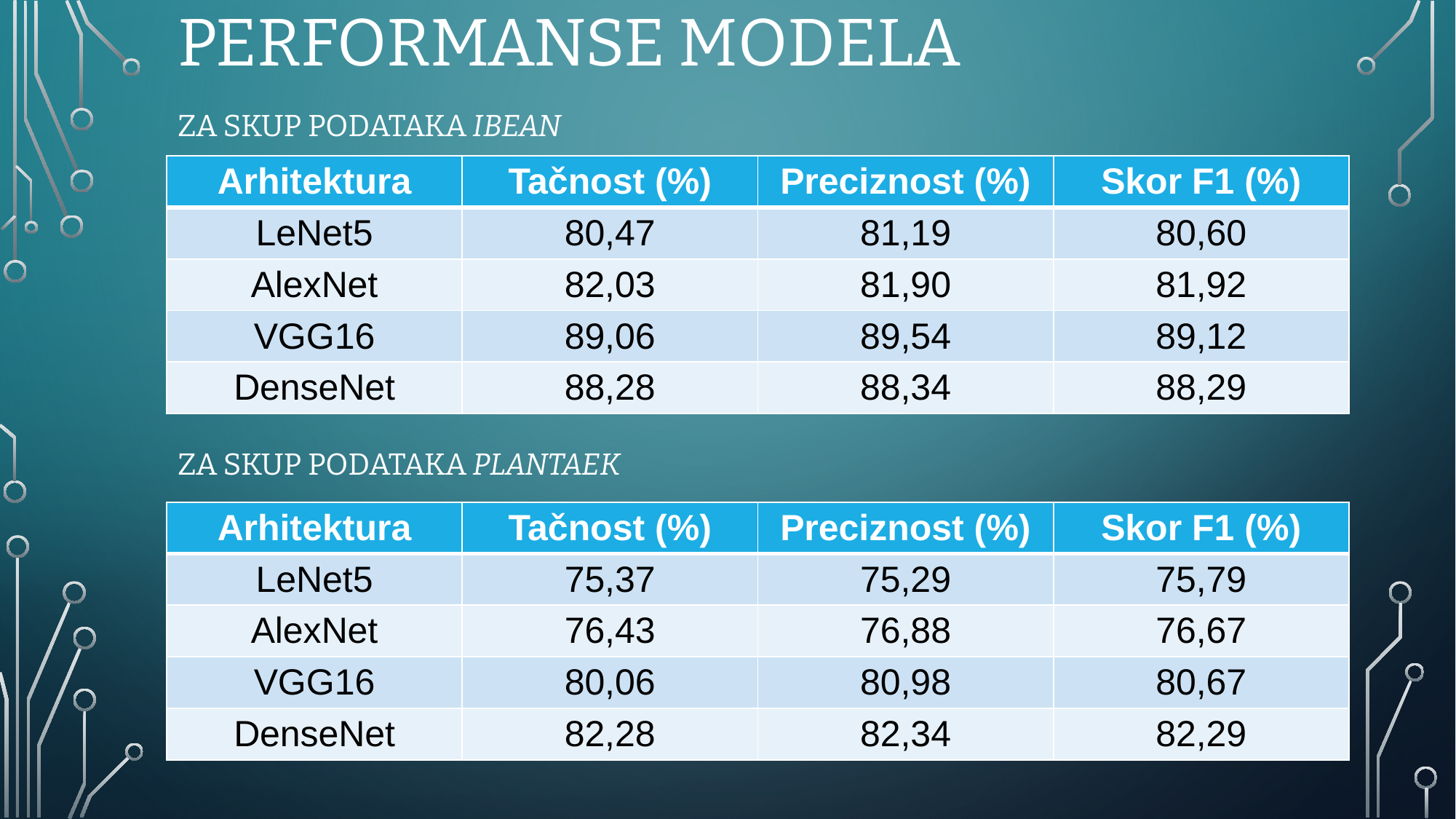

Performanse modela
# Za skup podataka iBEan
| Arhitektura | Tačnost (%) | Preciznost (%) | Skor F1 (%) |
| --- | --- | --- | --- |
| LeNet5 | 80,47 | 81,19 | 80,60 |
| AlexNet | 82,03 | 81,90 | 81,92 |
| VGG16 | 89,06 | 89,54 | 89,12 |
| DenseNet | 88,28 | 88,34 | 88,29 |
Za skup podataka PLANTAEK
| Arhitektura | Tačnost (%) | Preciznost (%) | Skor F1 (%) |
| --- | --- | --- | --- |
| LeNet5 | 75,37 | 75,29 | 75,79 |
| AlexNet | 76,43 | 76,88 | 76,67 |
| VGG16 | 80,06 | 80,98 | 80,67 |
| DenseNet | 82,28 | 82,34 | 82,29 |